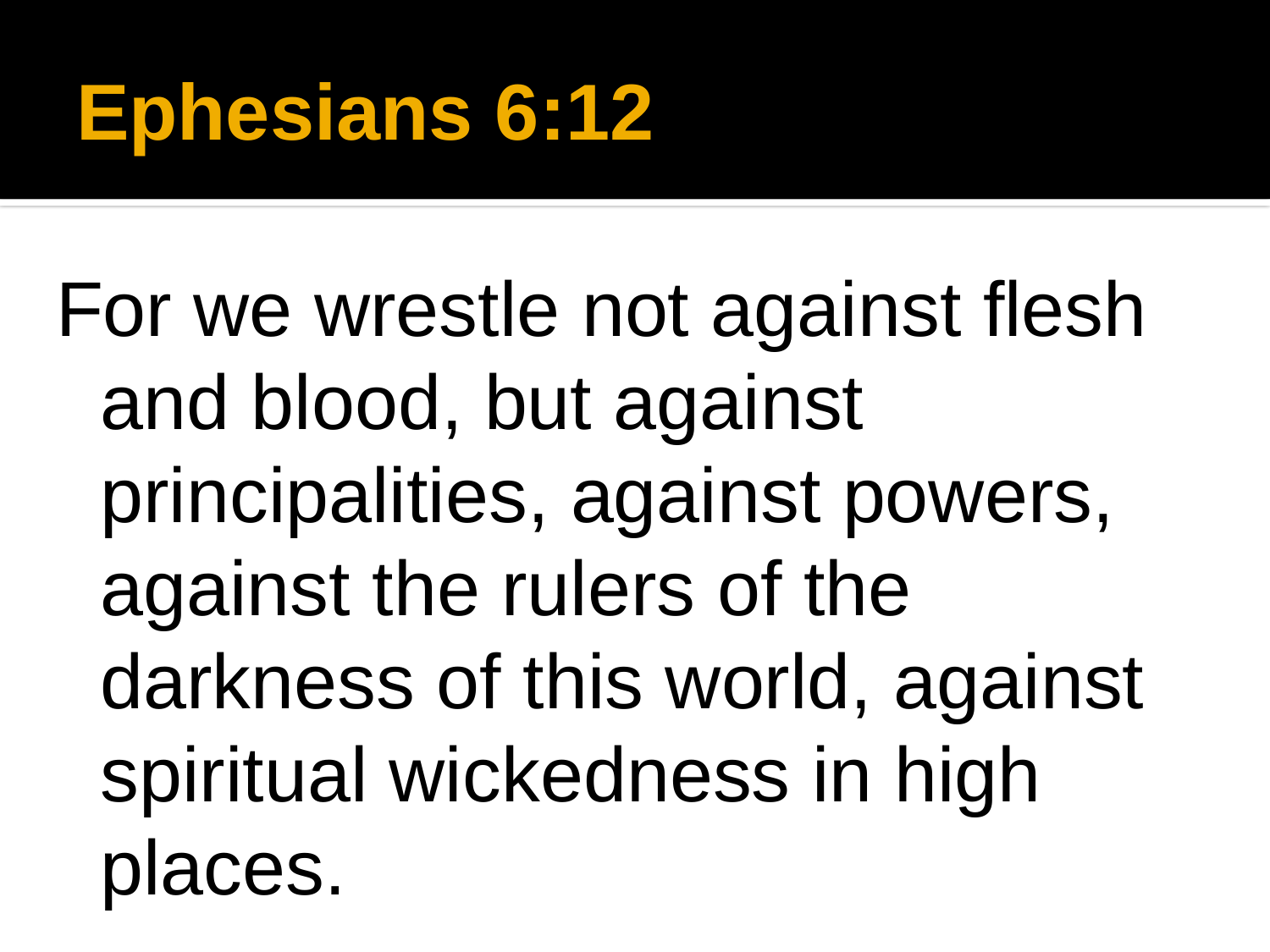

# Ephesians 6:12
For we wrestle not against flesh and blood, but against principalities, against powers, against the rulers of the darkness of this world, against spiritual wickedness in high places.